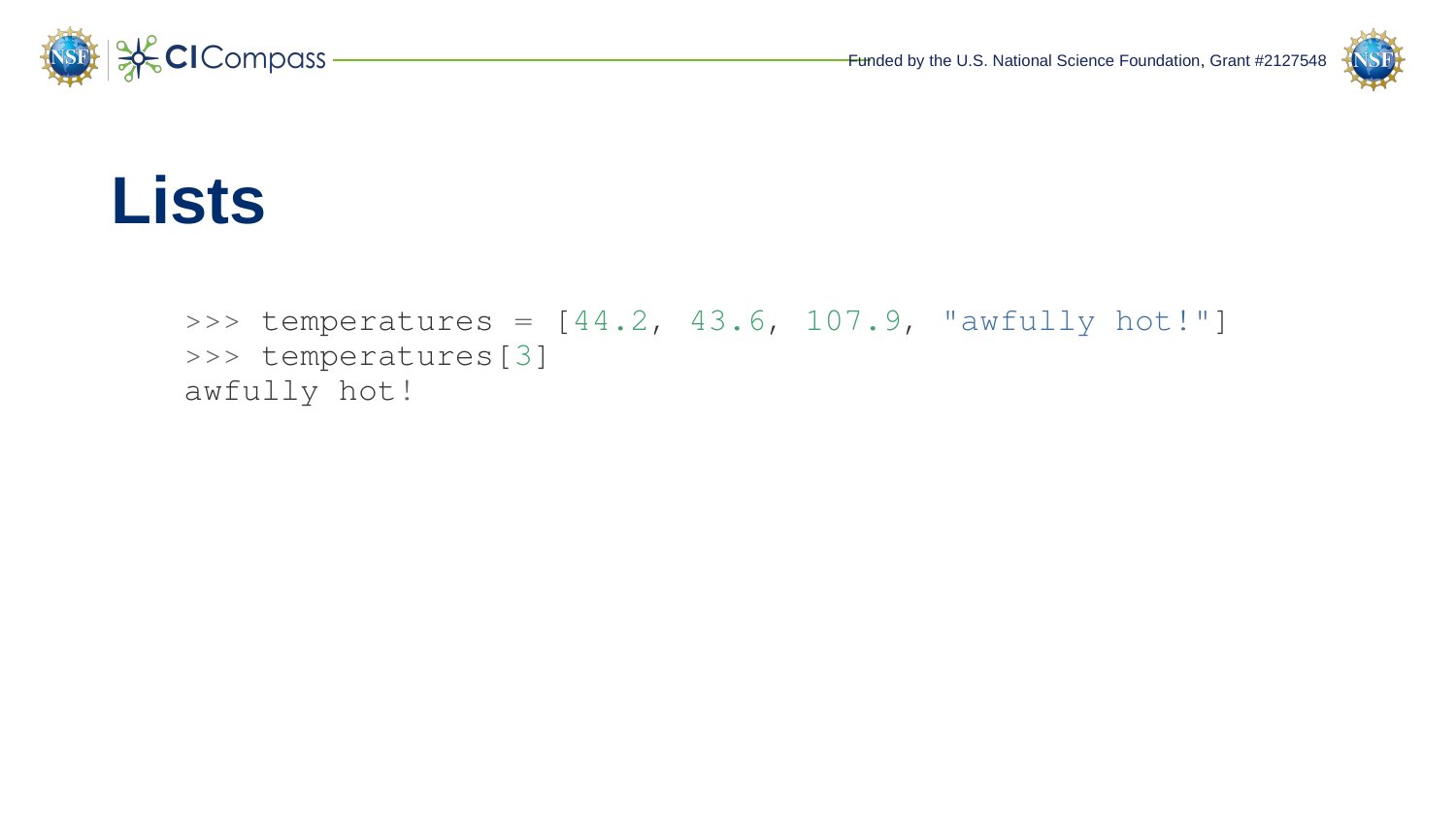

# Lists
>>> temperatures = [44.2, 43.6, 107.9, "awfully hot!"]
>>> temperatures[3]
awfully hot!